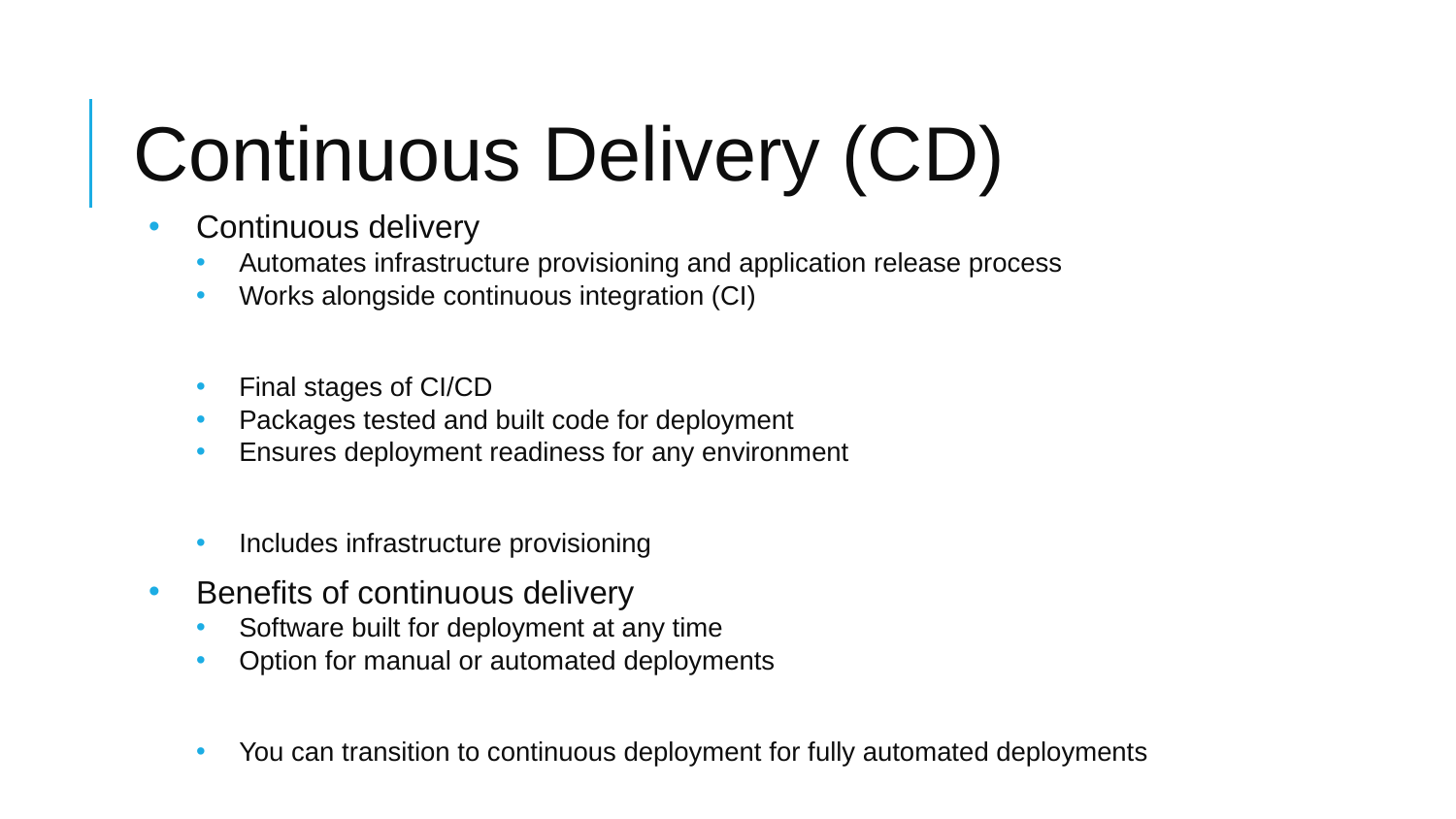

# Continuous Delivery (CD)
Continuous delivery
Automates infrastructure provisioning and application release process
Works alongside continuous integration (CI)

Final stages of CI/CD
Packages tested and built code for deployment
Ensures deployment readiness for any environment

Includes infrastructure provisioning
Benefits of continuous delivery
Software built for deployment at any time
Option for manual or automated deployments

You can transition to continuous deployment for fully automated deployments